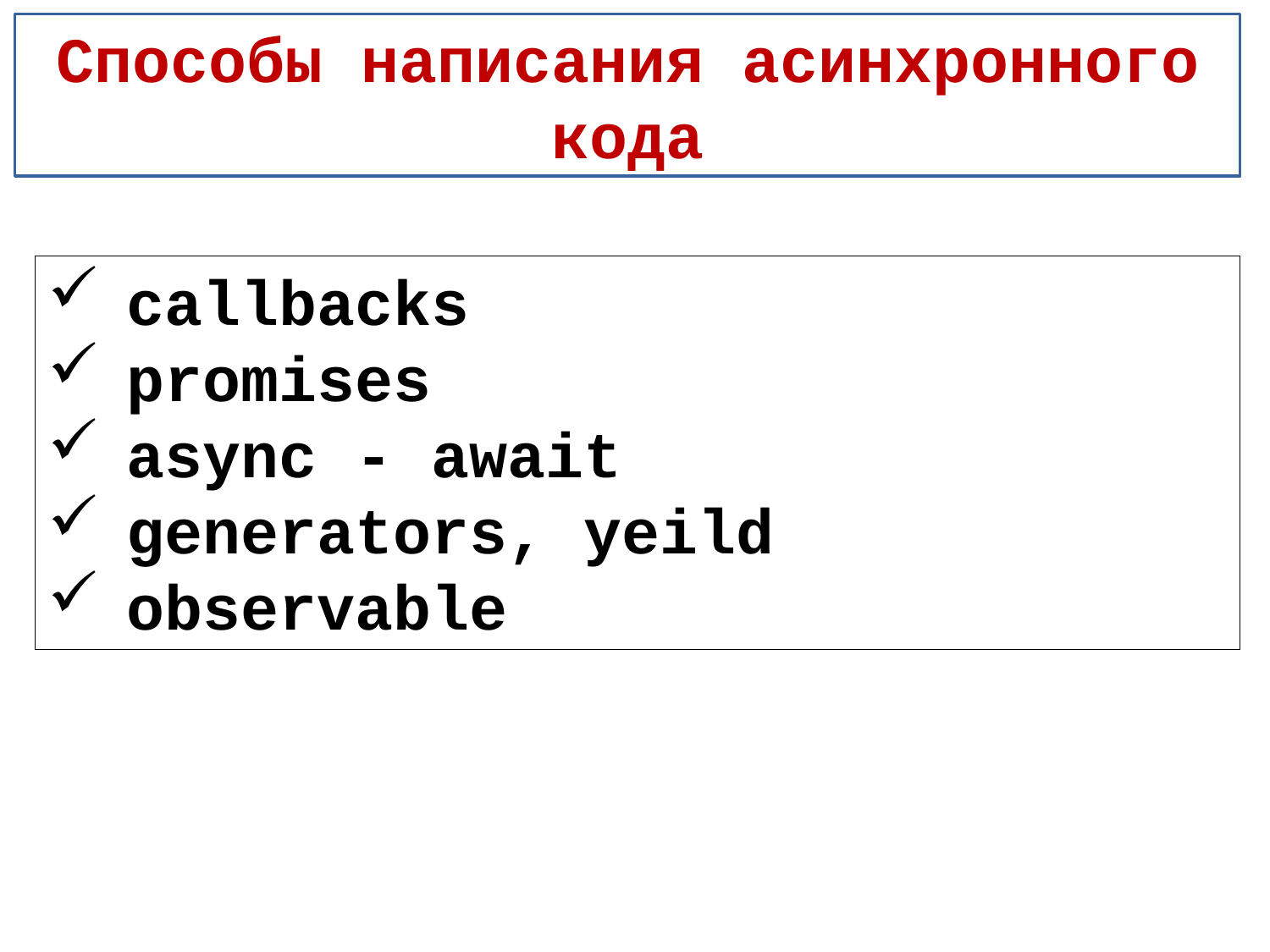

Способы написания асинхронного кода
callbacks
promises
async - await
generators, yeild
observable